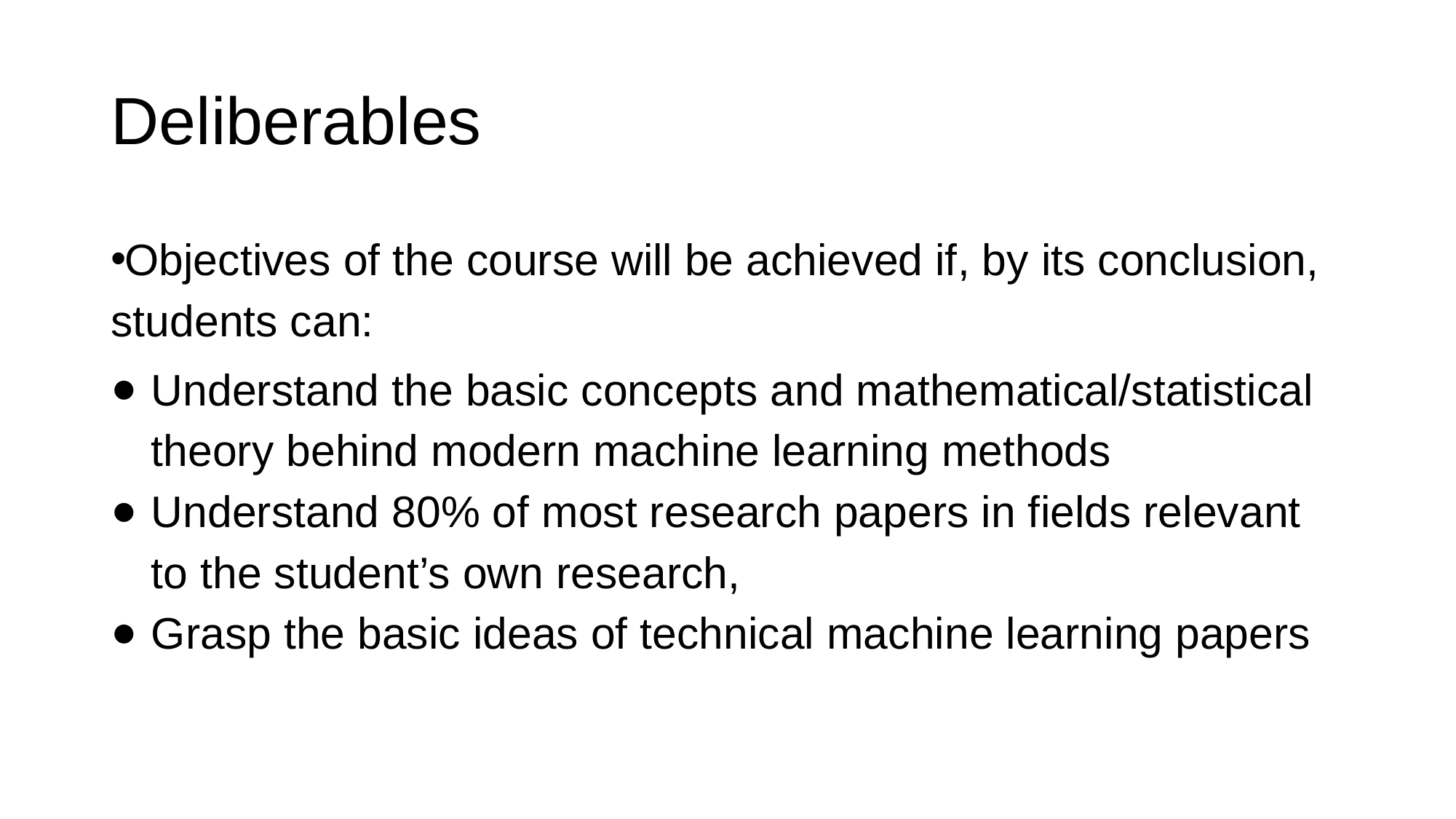

# Deliberables
Objectives of the course will be achieved if, by its conclusion, students can:
Understand the basic concepts and mathematical/statistical theory behind modern machine learning methods
Understand 80% of most research papers in fields relevant to the student’s own research,
Grasp the basic ideas of technical machine learning papers